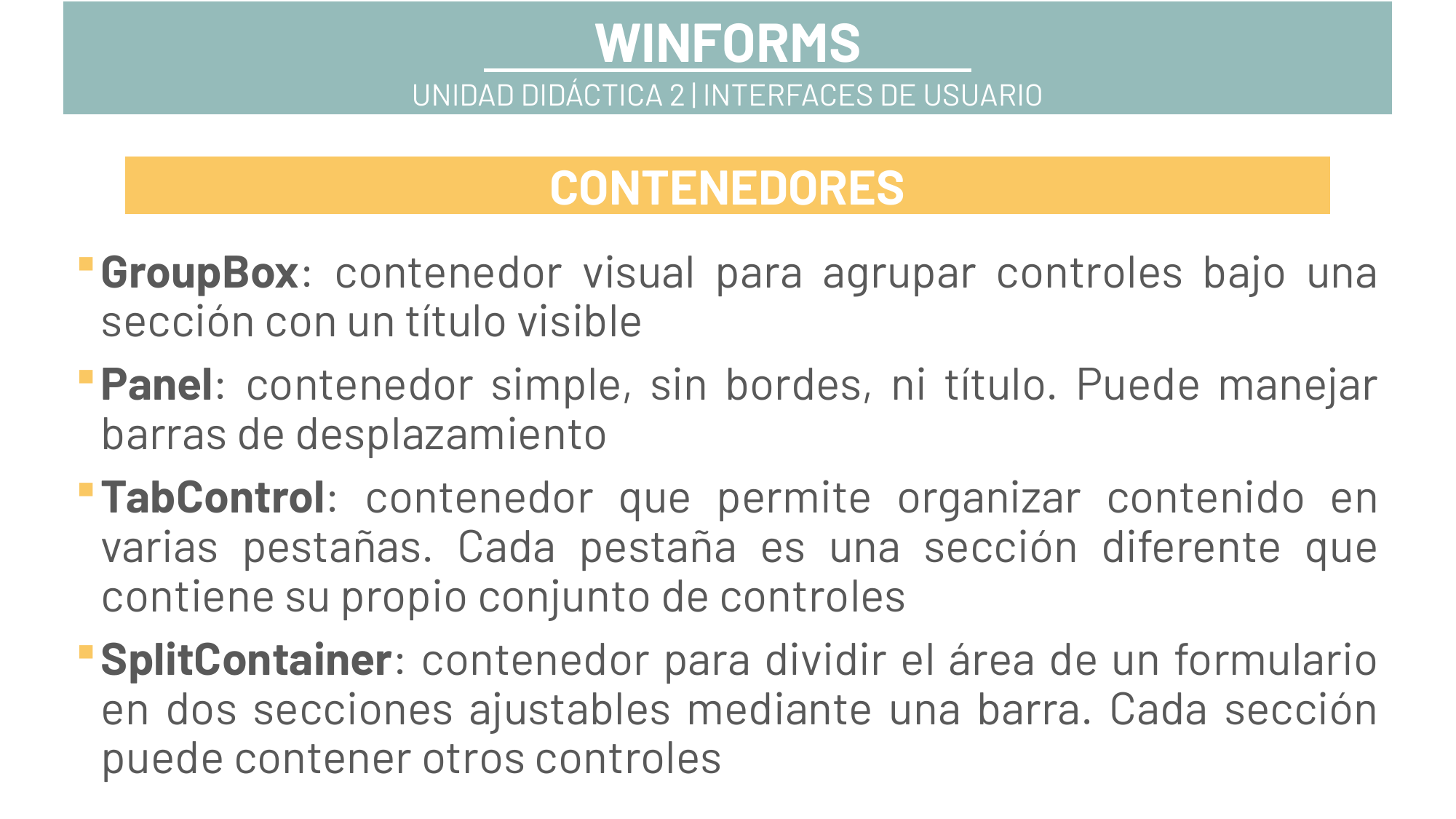

WINFORMS
UNIDAD DIDÁCTICA 2 | INTERFACES DE USUARIO
CONTENEDORES

GroupBox: contenedor visual para agrupar controles bajo una sección con un título visible
Panel: contenedor simple, sin bordes, ni título. Puede manejar barras de desplazamiento
TabControl: contenedor que permite organizar contenido en varias pestañas. Cada pestaña es una sección diferente que contiene su propio conjunto de controles
SplitContainer: contenedor para dividir el área de un formulario en dos secciones ajustables mediante una barra. Cada sección puede contener otros controles